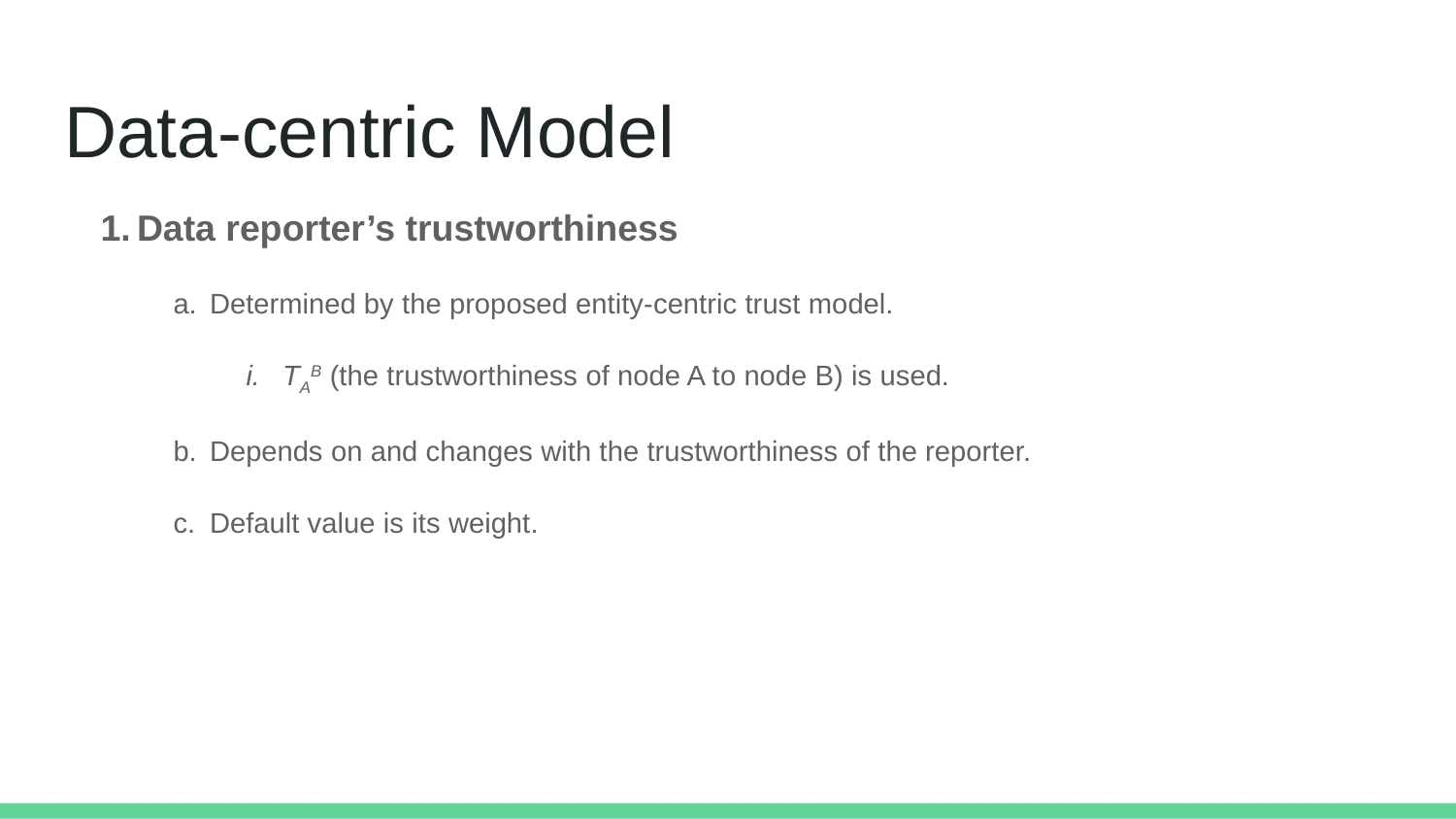

# Data-centric Model
Data reporter’s trustworthiness
Determined by the proposed entity-centric trust model.
TAB (the trustworthiness of node A to node B) is used.
Depends on and changes with the trustworthiness of the reporter.
Default value is its weight.